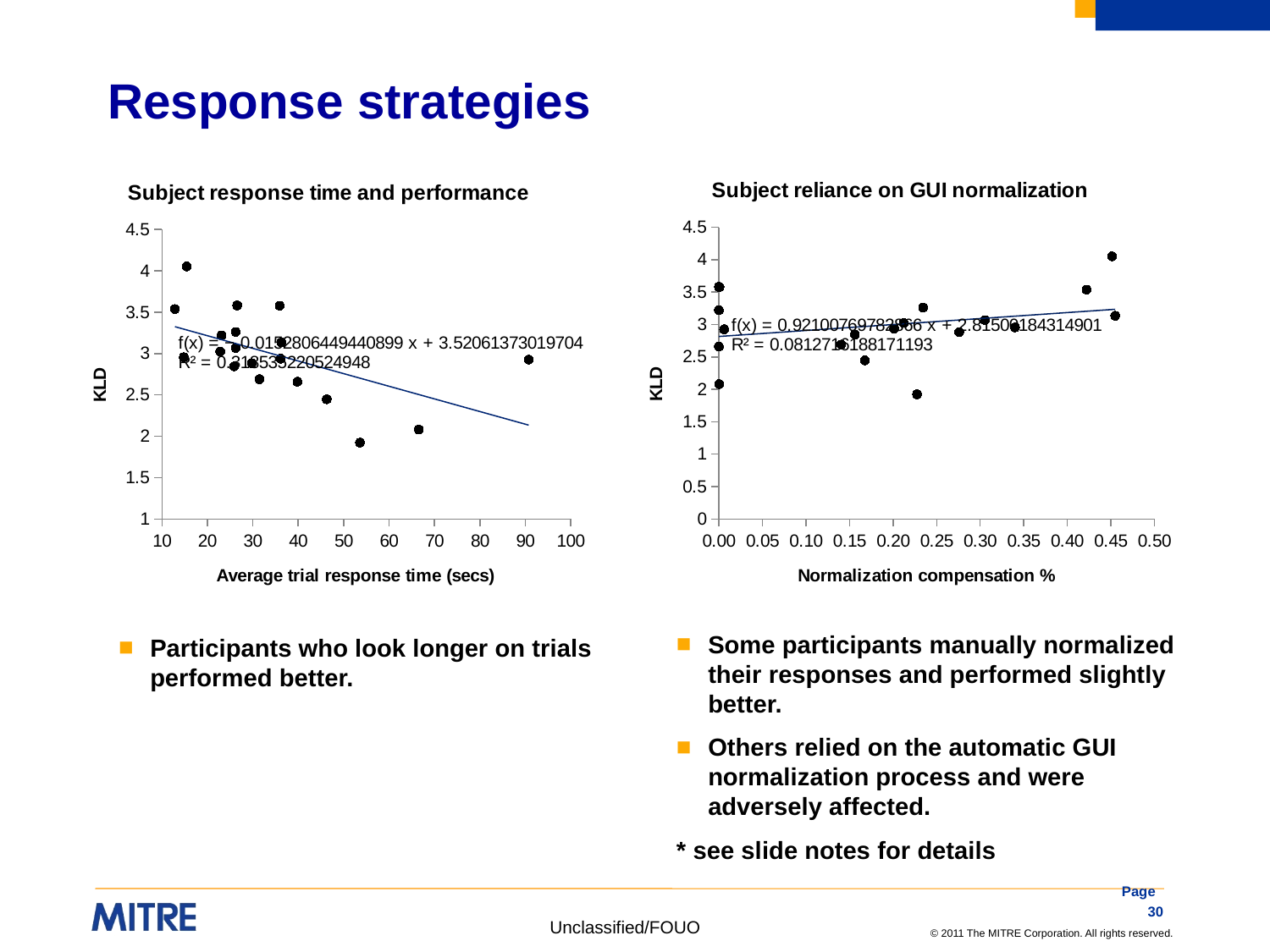

# Response strategies

### Chart: Subject reliance on GUI normalization

| Category |  |
|---|---|

### Chart: Subject response time and performance

| Category | KLDnh (mean) |
|---|---|
Some participants manually normalized their responses and performed slightly better.
Others relied on the automatic GUI normalization process and were adversely affected.
* see slide notes for details
Participants who look longer on trials performed better.
Page  30